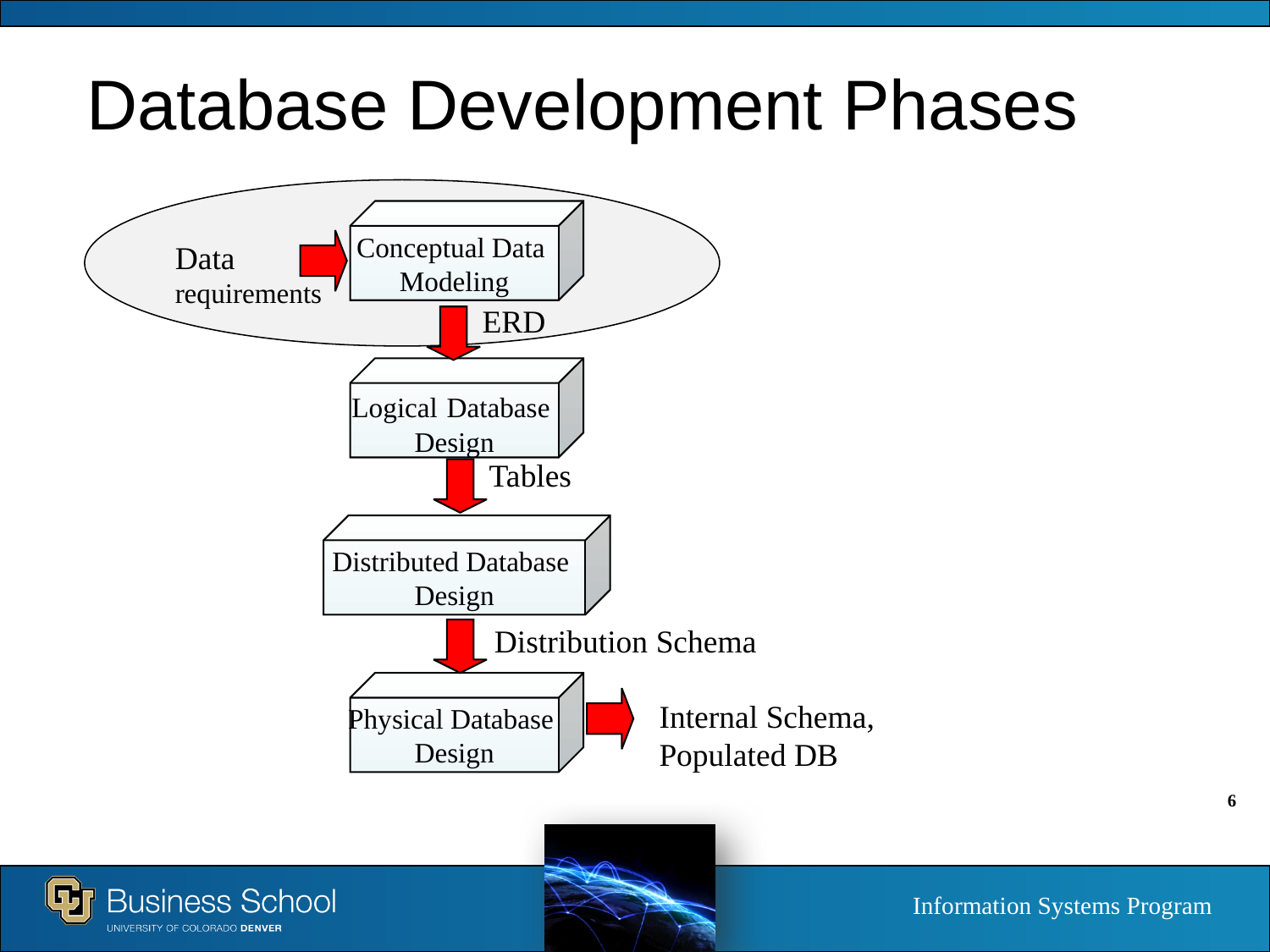

# Database Development Phases

Conceptual Data
Modeling

Data requirements
ERD

Logical Database
Design
Tables

Distributed Database
Design
Distribution Schema

Physical Database
Design

Internal Schema, Populated DB